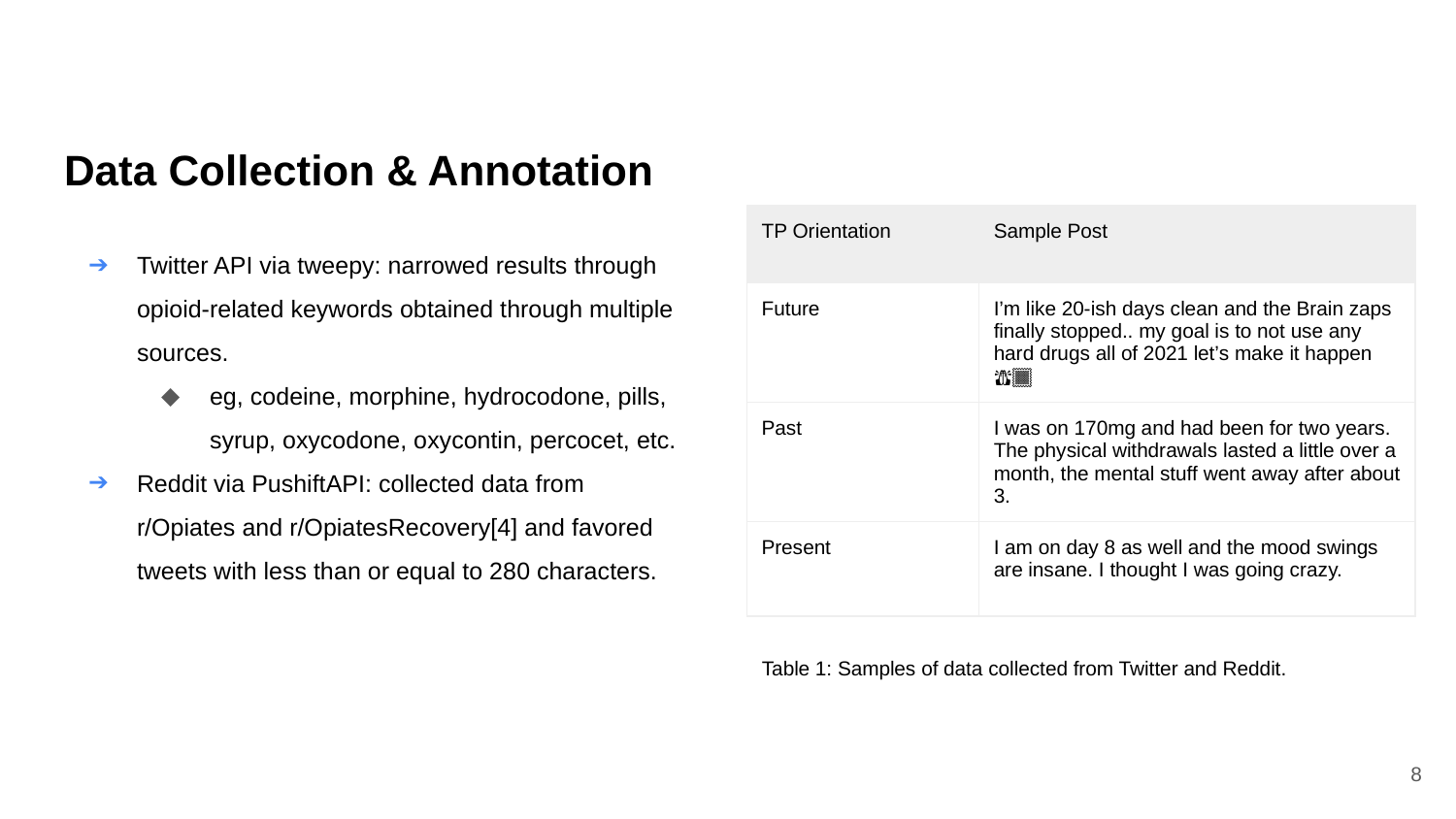

# Data Collection & Annotation
| TP Orientation | Sample Post |
| --- | --- |
| Future | I’m like 20-ish days clean and the Brain zaps finally stopped.. my goal is to not use any hard drugs all of 2021 let’s make it happen 🙏🏽 |
| Past | I was on 170mg and had been for two years. The physical withdrawals lasted a little over a month, the mental stuff went away after about 3. |
| Present | I am on day 8 as well and the mood swings are insane. I thought I was going crazy. |
Twitter API via tweepy: narrowed results through opioid-related keywords obtained through multiple sources.
eg, codeine, morphine, hydrocodone, pills, syrup, oxycodone, oxycontin, percocet, etc.
Reddit via PushiftAPI: collected data from r/Opiates and r/OpiatesRecovery[4] and favored tweets with less than or equal to 280 characters.

Table 1: Samples of data collected from Twitter and Reddit.
8